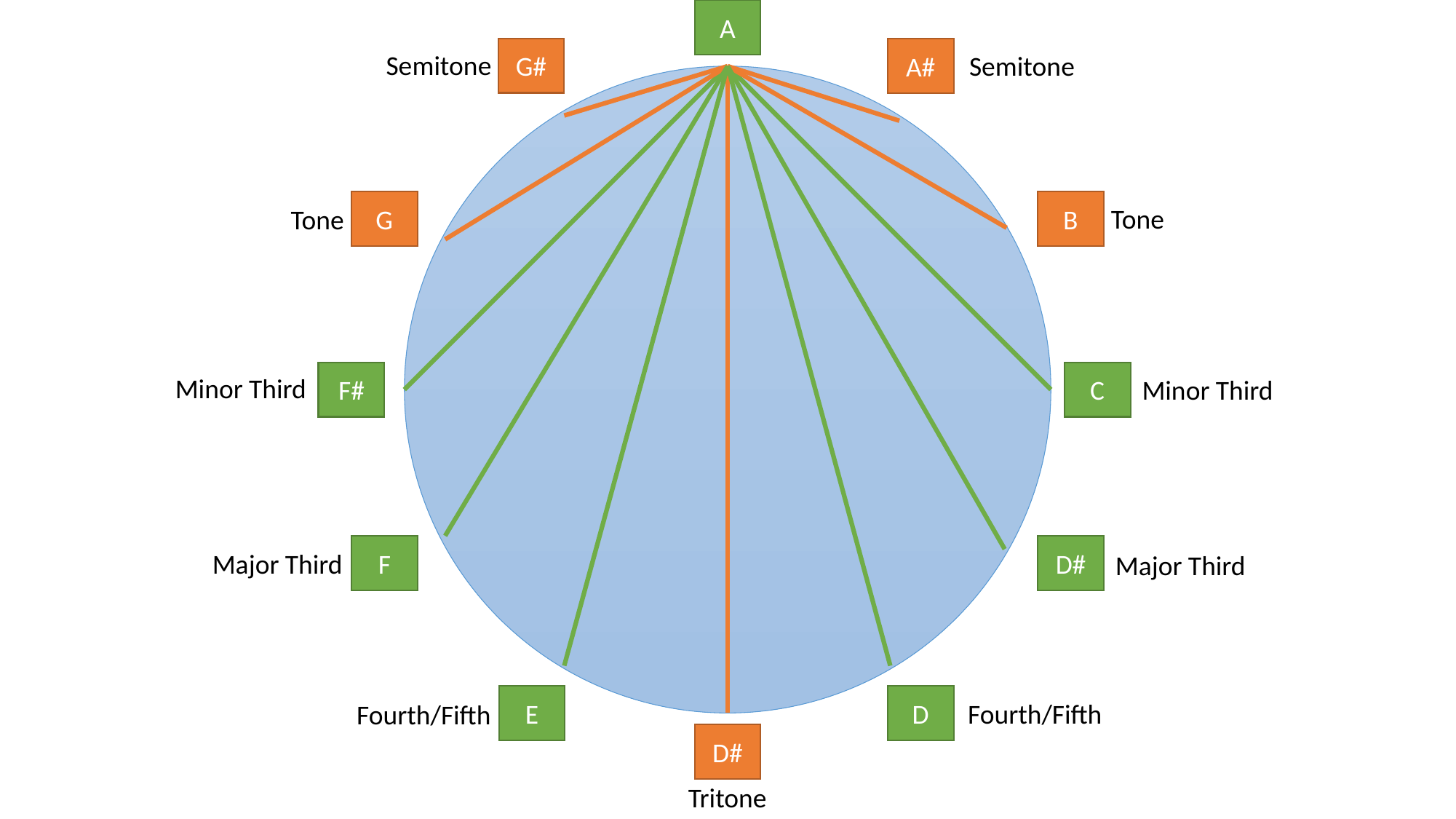

A
G#
A#
Semitone
Semitone

G
B
Tone
Tone
F#
C
Minor Third
Minor Third
F
D#
Major Third
Major Third
E
D
Fourth/Fifth
Fourth/Fifth
D#
Tritone